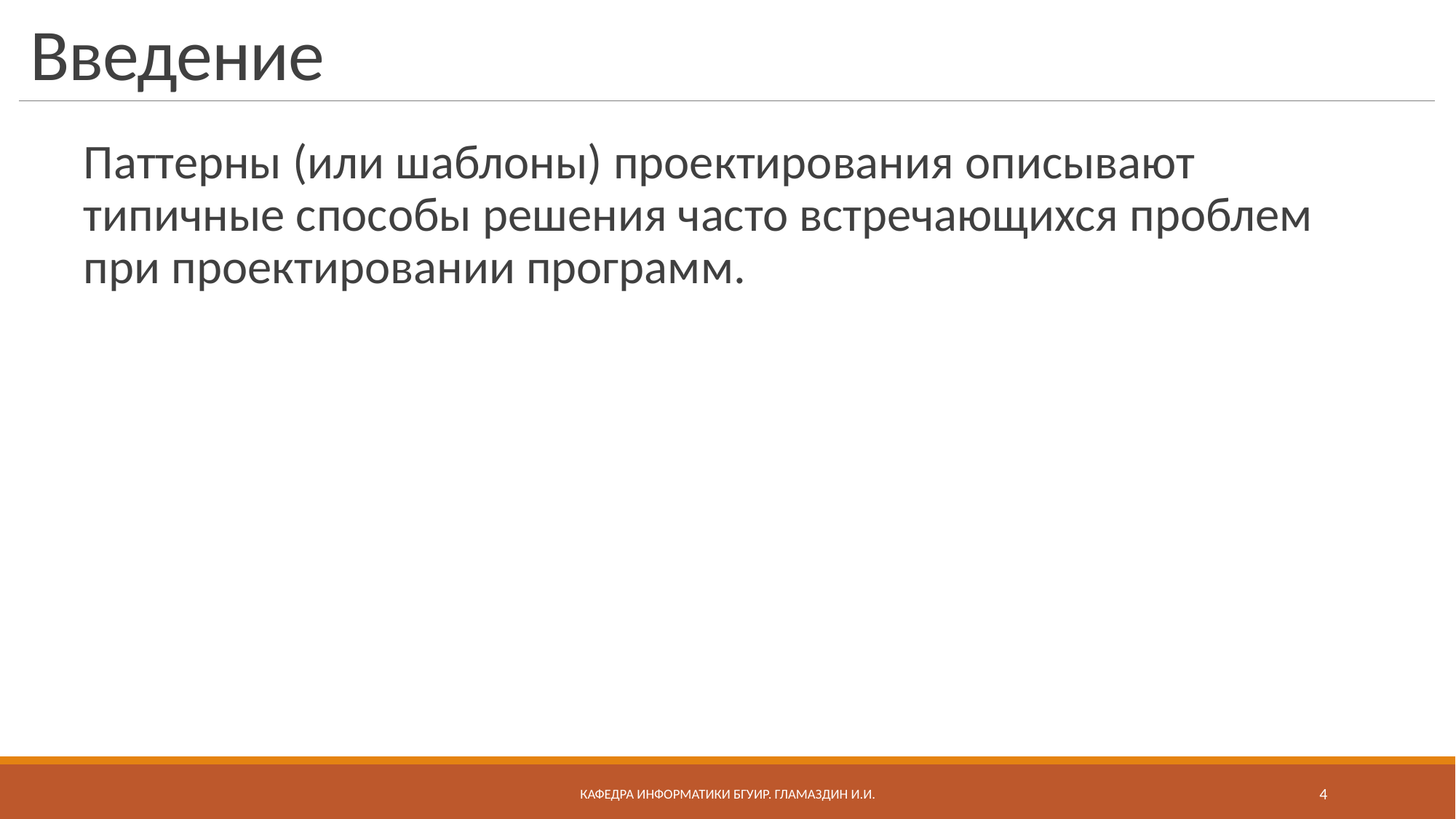

# Введение
Паттерны (или шаблоны) проектирования описывают типичные способы решения часто встречающихся проблем при проектировании программ.
Кафедра информатики бгуир. Гламаздин И.и.
4